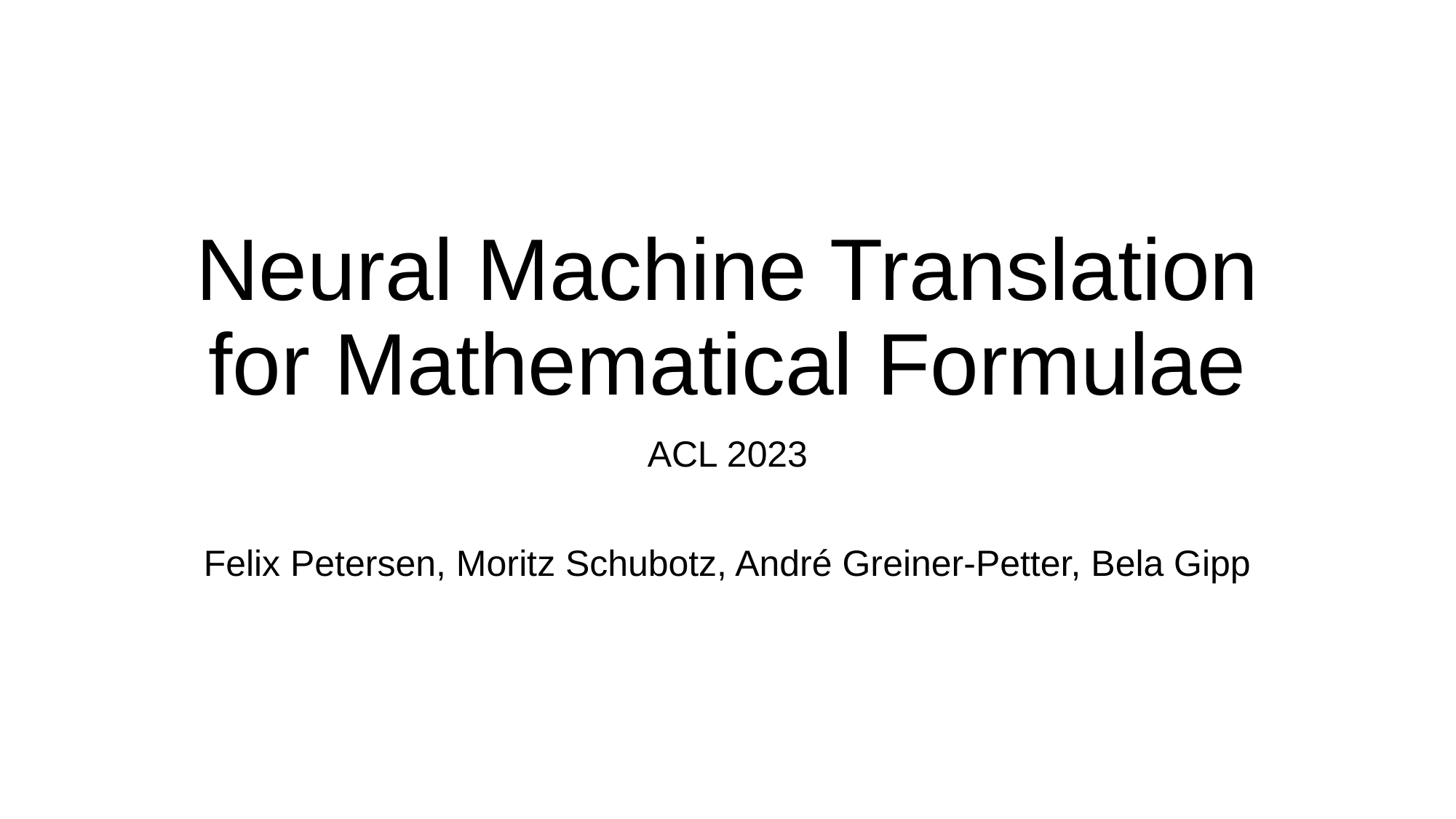

# Neural Machine Translation for Mathematical Formulae
ACL 2023

Felix Petersen, Moritz Schubotz, André Greiner-Petter, Bela Gipp